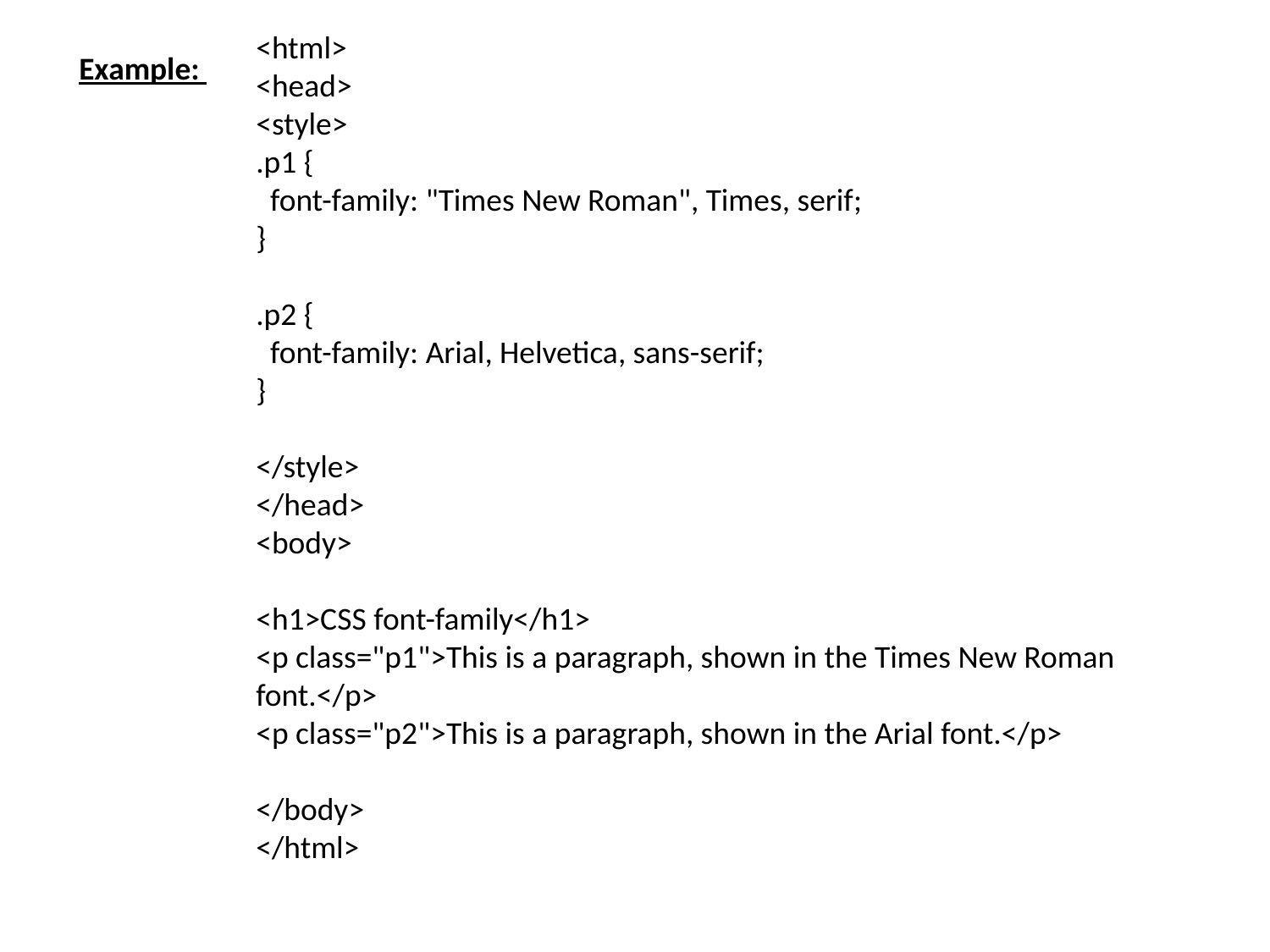

<html>
<head>
<style>
.p1 {
  font-family: "Times New Roman", Times, serif;
}

.p2 {
  font-family: Arial, Helvetica, sans-serif;
}

</style>
</head>
<body>

<h1>CSS font-family</h1>
<p class="p1">This is a paragraph, shown in the Times New Roman font.</p>
<p class="p2">This is a paragraph, shown in the Arial font.</p>

</body>
</html>
Example: